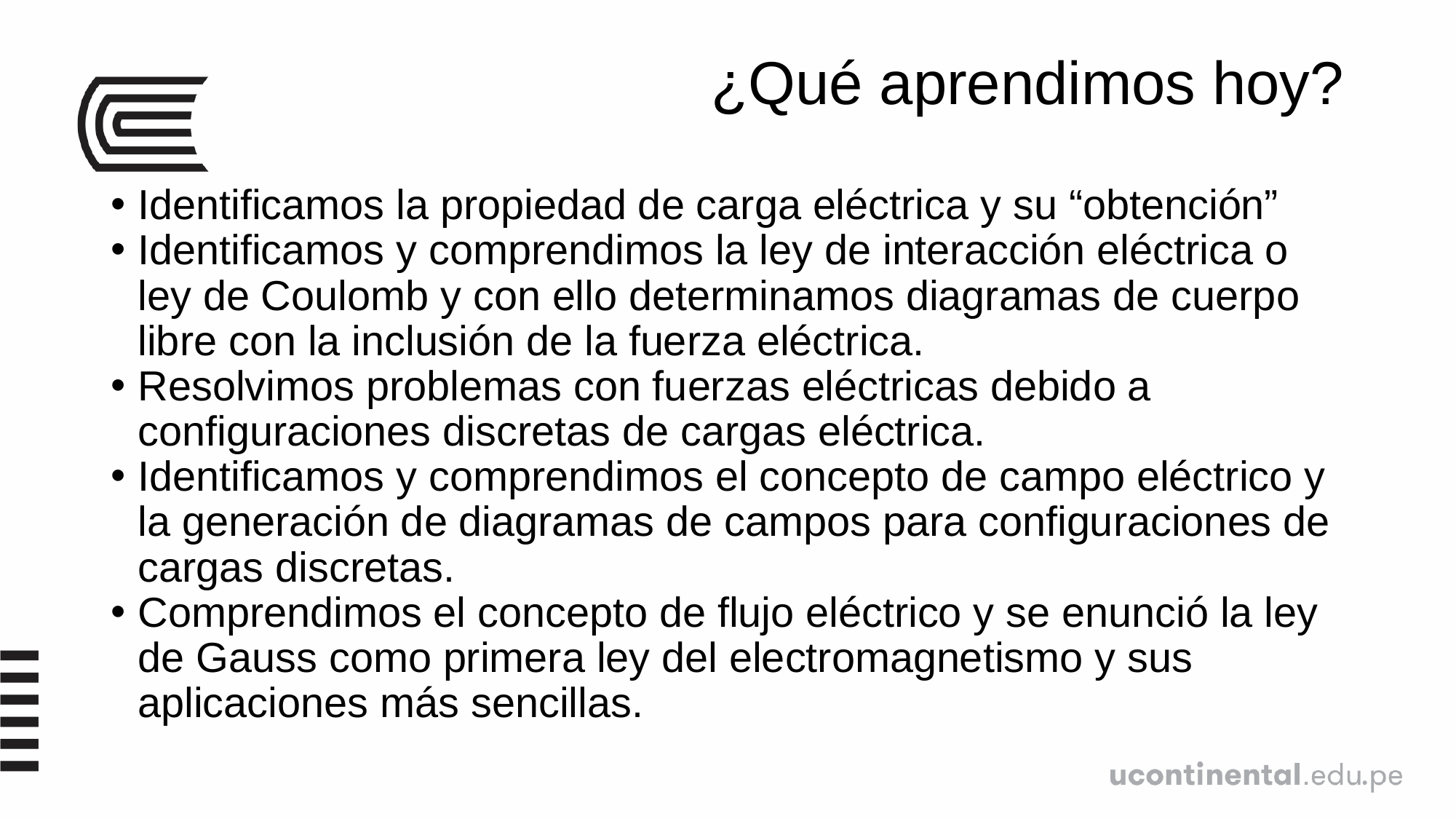

# ¿Qué aprendimos hoy?
Identificamos la propiedad de carga eléctrica y su “obtención”
Identificamos y comprendimos la ley de interacción eléctrica o ley de Coulomb y con ello determinamos diagramas de cuerpo libre con la inclusión de la fuerza eléctrica.
Resolvimos problemas con fuerzas eléctricas debido a configuraciones discretas de cargas eléctrica.
Identificamos y comprendimos el concepto de campo eléctrico y la generación de diagramas de campos para configuraciones de cargas discretas.
Comprendimos el concepto de flujo eléctrico y se enunció la ley de Gauss como primera ley del electromagnetismo y sus aplicaciones más sencillas.